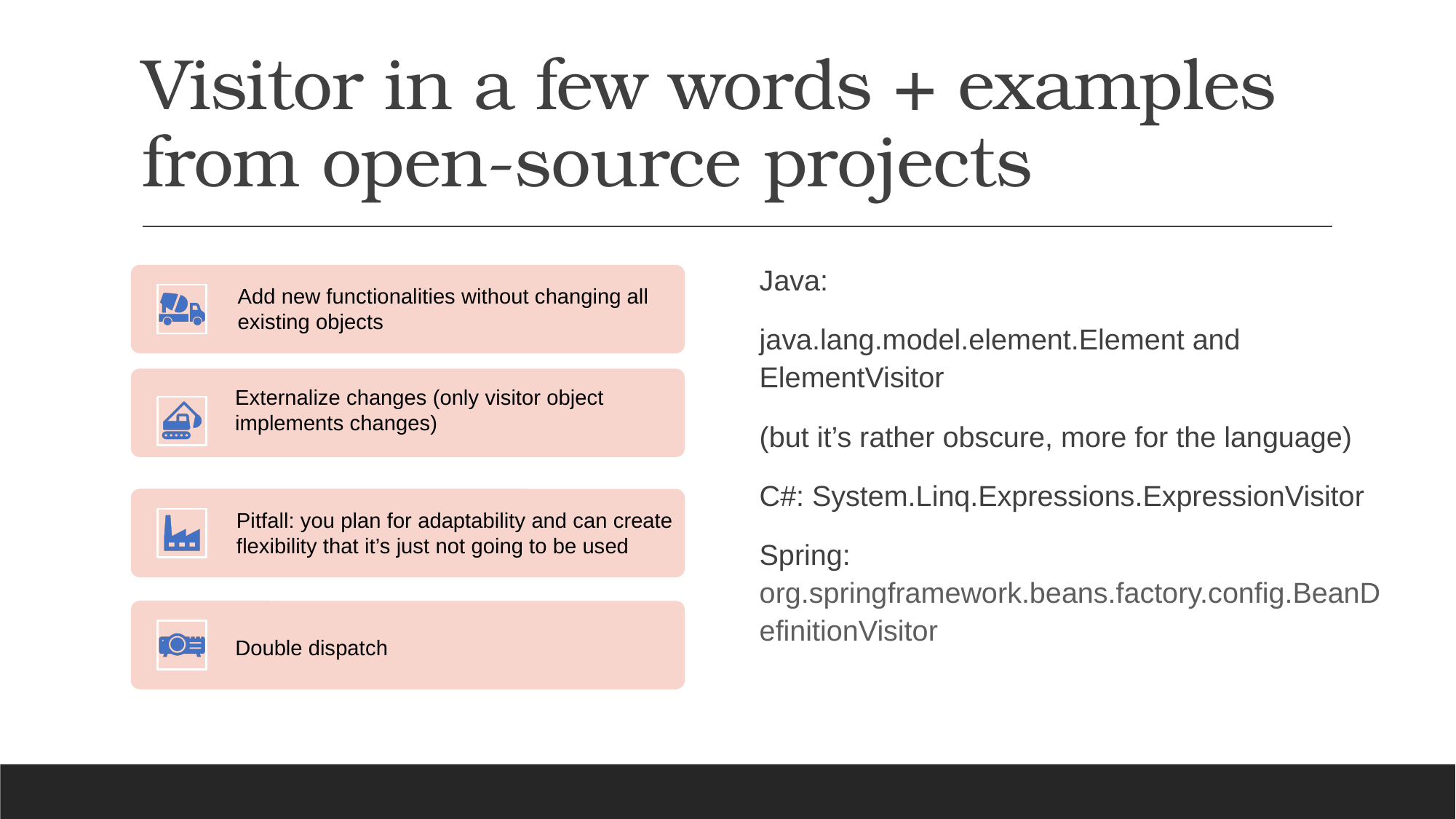

# Visitor in a few words + examples from open-source projects
Java:
java.lang.model.element.Element and ElementVisitor
(but it’s rather obscure, more for the language)
C#: System.Linq.Expressions.ExpressionVisitor
Spring: org.springframework.beans.factory.config.BeanDefinitionVisitor

Add new functionalities without changing all existing objects
Externalize changes (only visitor object implements changes)
Pitfall: you plan for adaptability and can create flexibility that it’s just not going to be used
Double dispatch